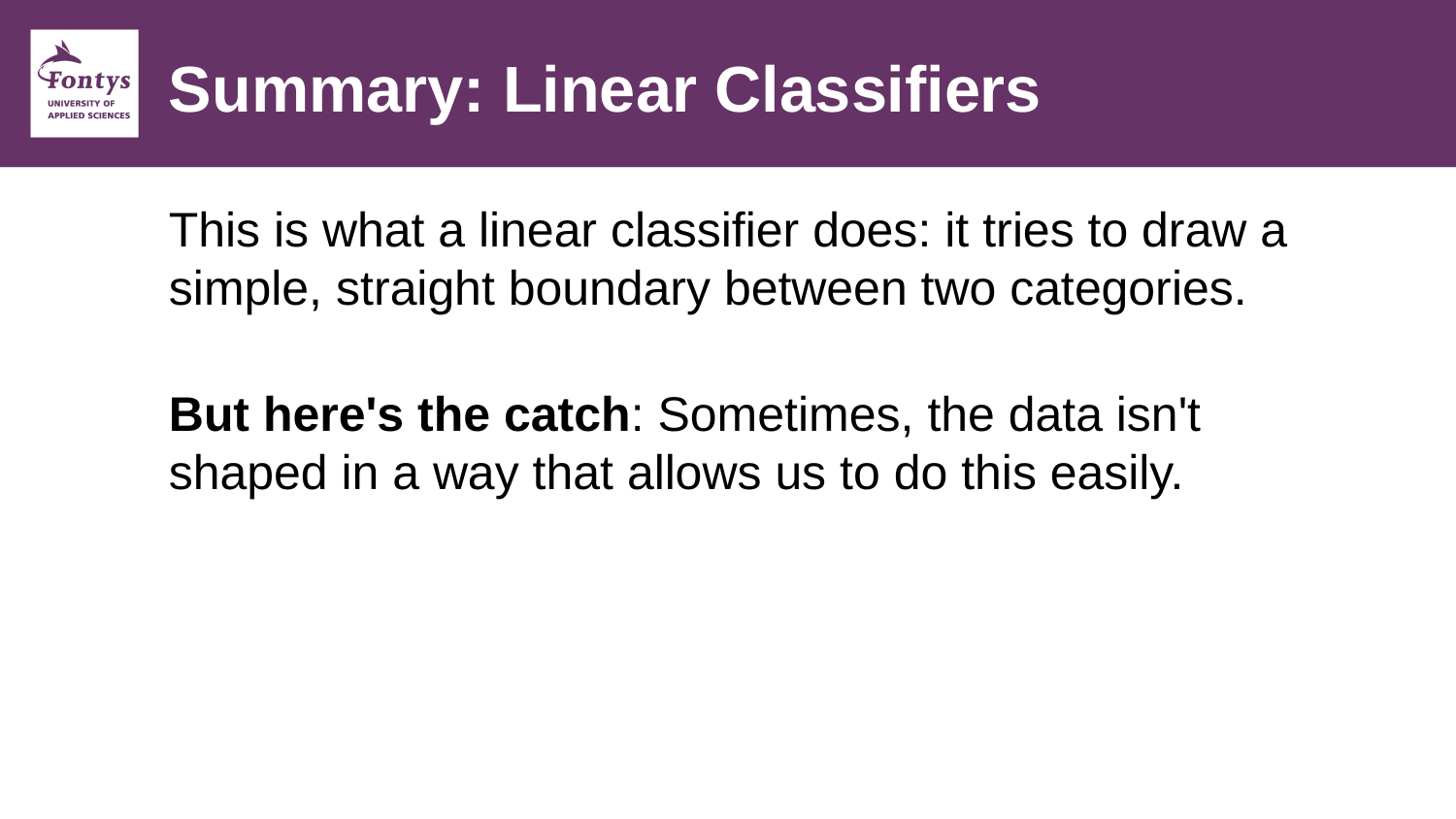

# Summary: Linear Classifiers
This is what a linear classifier does: it tries to draw a simple, straight boundary between two categories.
But here's the catch: Sometimes, the data isn't shaped in a way that allows us to do this easily.